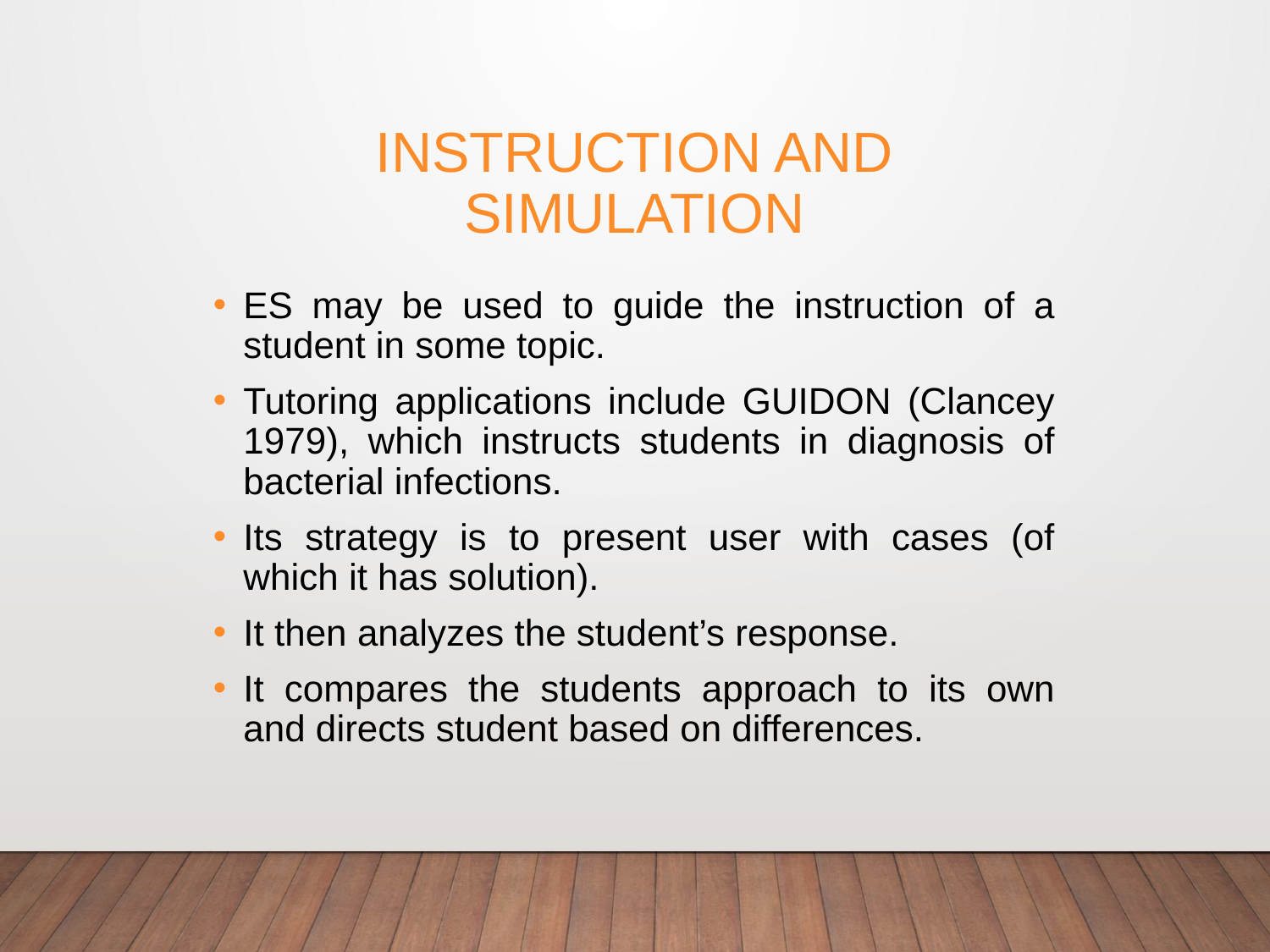

# Instruction and Simulation
ES may be used to guide the instruction of a student in some topic.
Tutoring applications include GUIDON (Clancey 1979), which instructs students in diagnosis of bacterial infections.
Its strategy is to present user with cases (of which it has solution).
It then analyzes the student’s response.
It compares the students approach to its own and directs student based on differences.